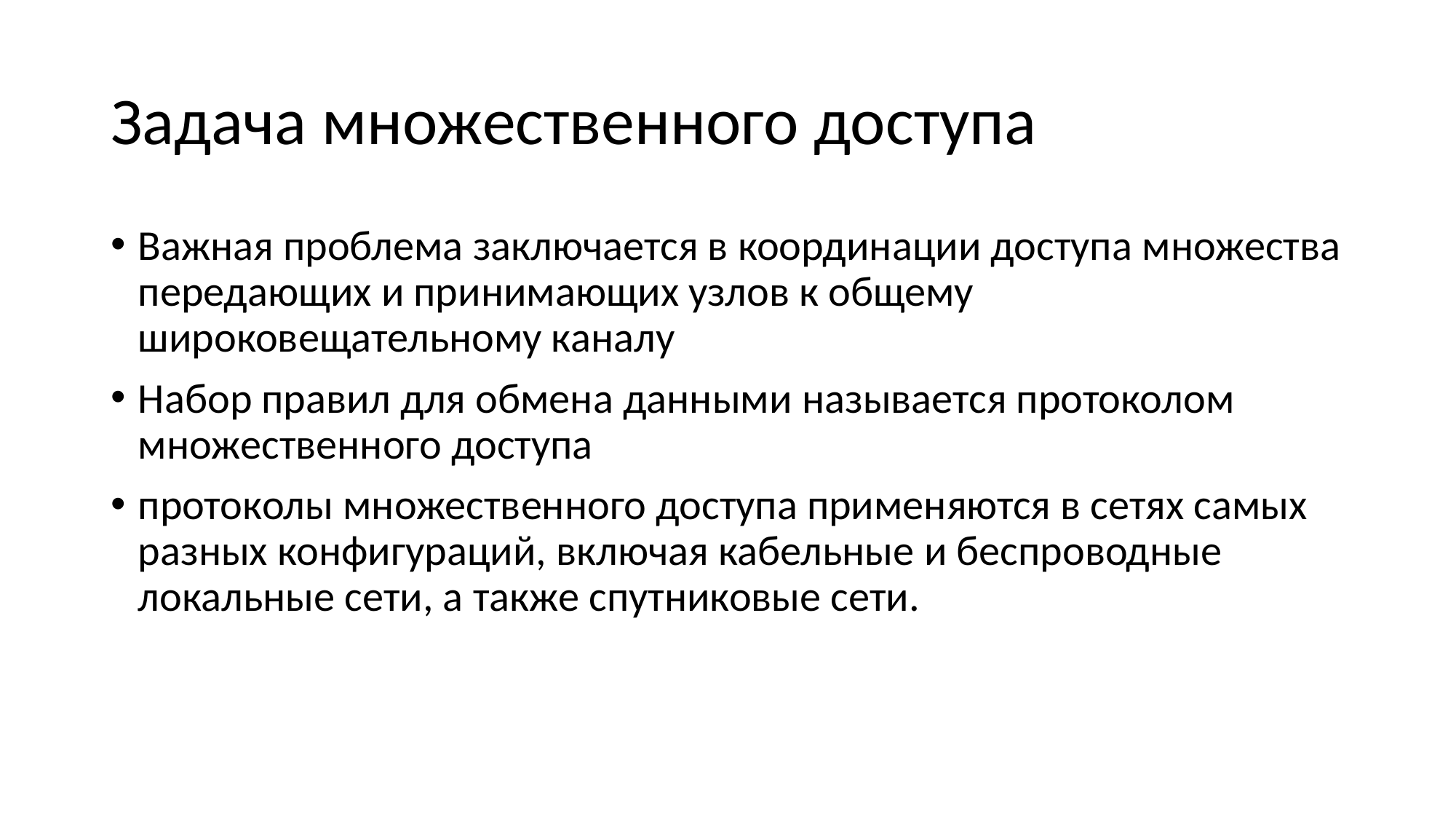

# Задача множественного доступа
Важная проблема заключается в координации доступа множества передающих и принимающих узлов к общему широковещательному каналу
Набор правил для обмена данными называется протоколом множественного доступа
протоколы множественного доступа применяются в сетях самых разных конфигураций, включая кабельные и беспроводные локальные сети, а также спутниковые сети.